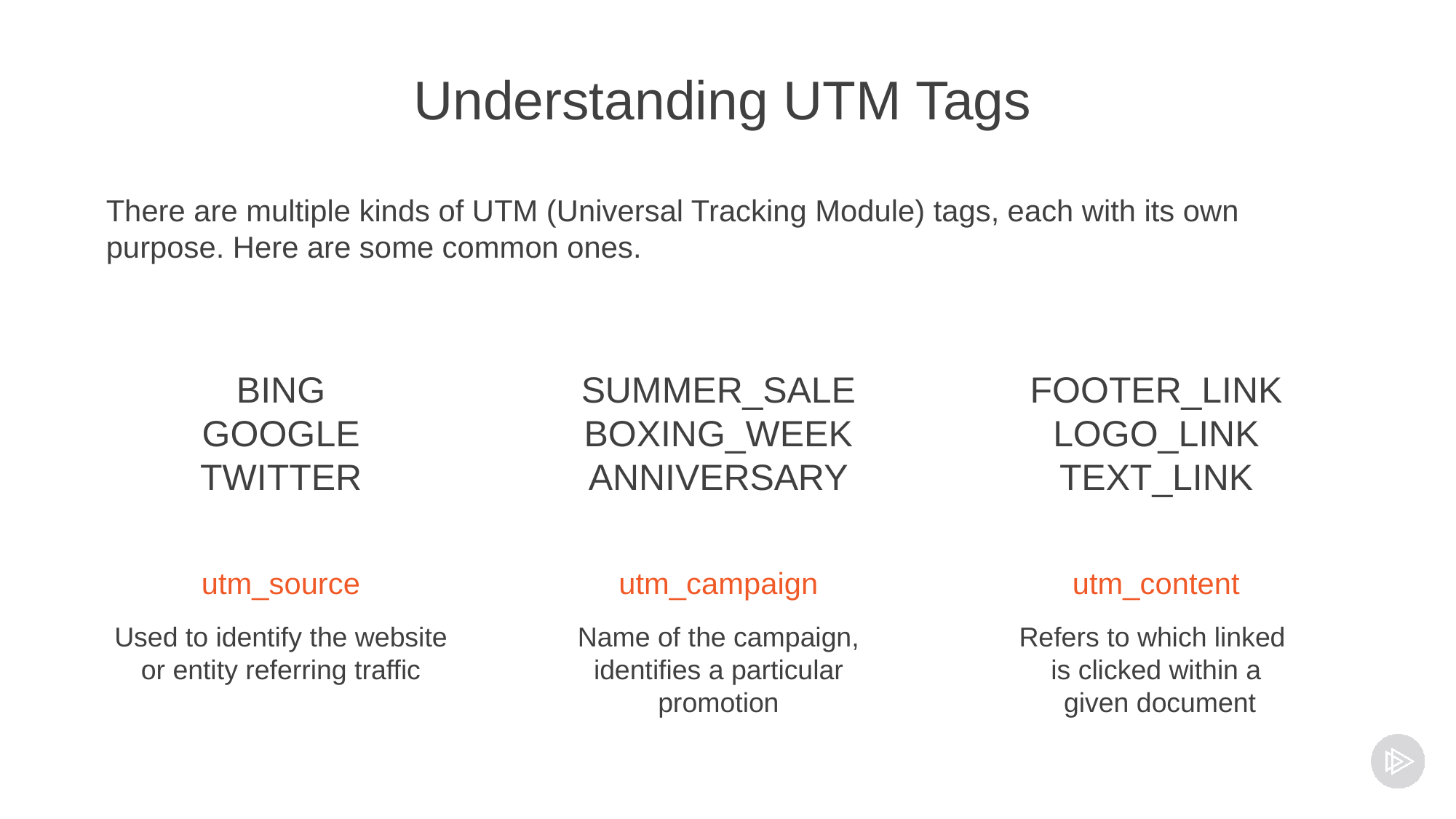

# Understanding UTM Tags
There are multiple kinds of UTM (Universal Tracking Module) tags, each with its own purpose. Here are some common ones.
BING
GOOGLE
TWITTER
SUMMER_SALE
BOXING_WEEK
ANNIVERSARY
FOOTER_LINK
LOGO_LINK
TEXT_LINK
utm_source
utm_campaign
utm_content
Used to identify the website or entity referring traffic
Name of the campaign, identifies a particular promotion
Refers to which linked
is clicked within a
 given document